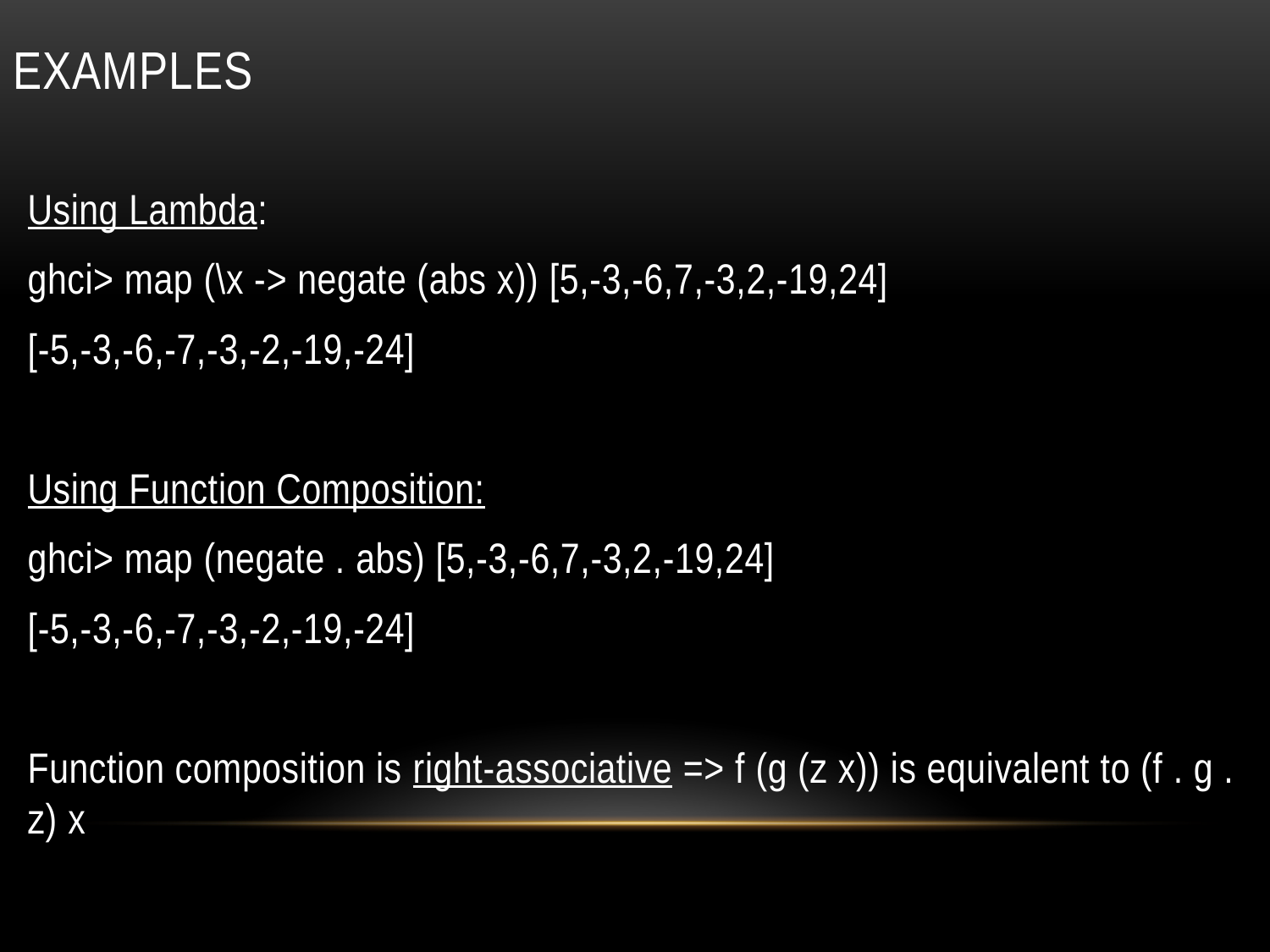

# examples

Using Lambda:
ghci> map (\x -> negate (abs x)) [5,-3,-6,7,-3,2,-19,24]
[-5,-3,-6,-7,-3,-2,-19,-24]

Using Function Composition:
ghci> map (negate . abs) [5,-3,-6,7,-3,2,-19,24]
[-5,-3,-6,-7,-3,-2,-19,-24]

Function composition is right-associative => f (g (z x)) is equivalent to (f . g . z) x